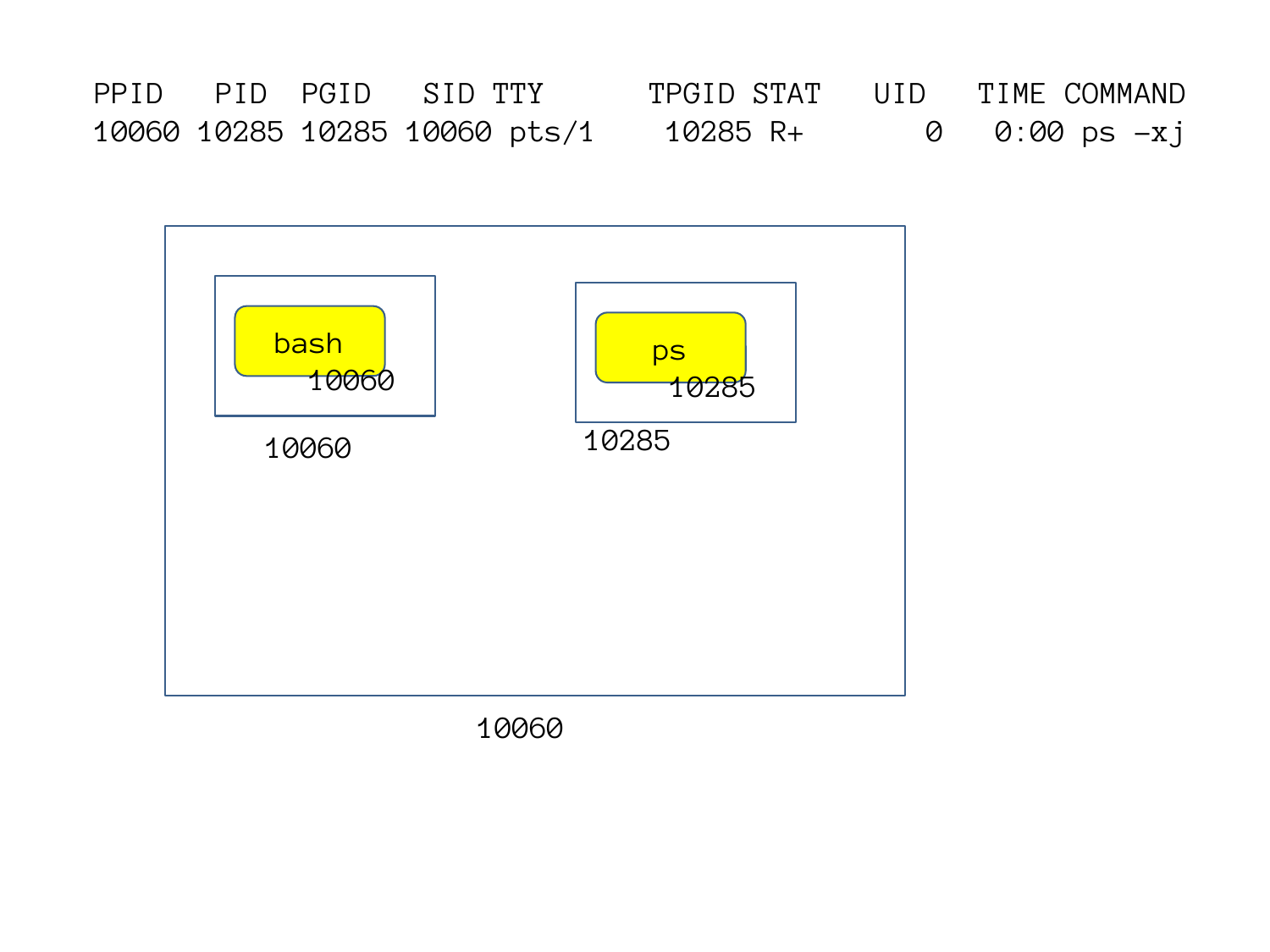

PPID   PID  PGID   SID TTY      TPGID STAT   UID   TIME COMMAND
10060 10285 10285 10060 pts/1    10285 R+       0   0:00 ps -xj

bash
ps
10060
10285
10285
10060
10060